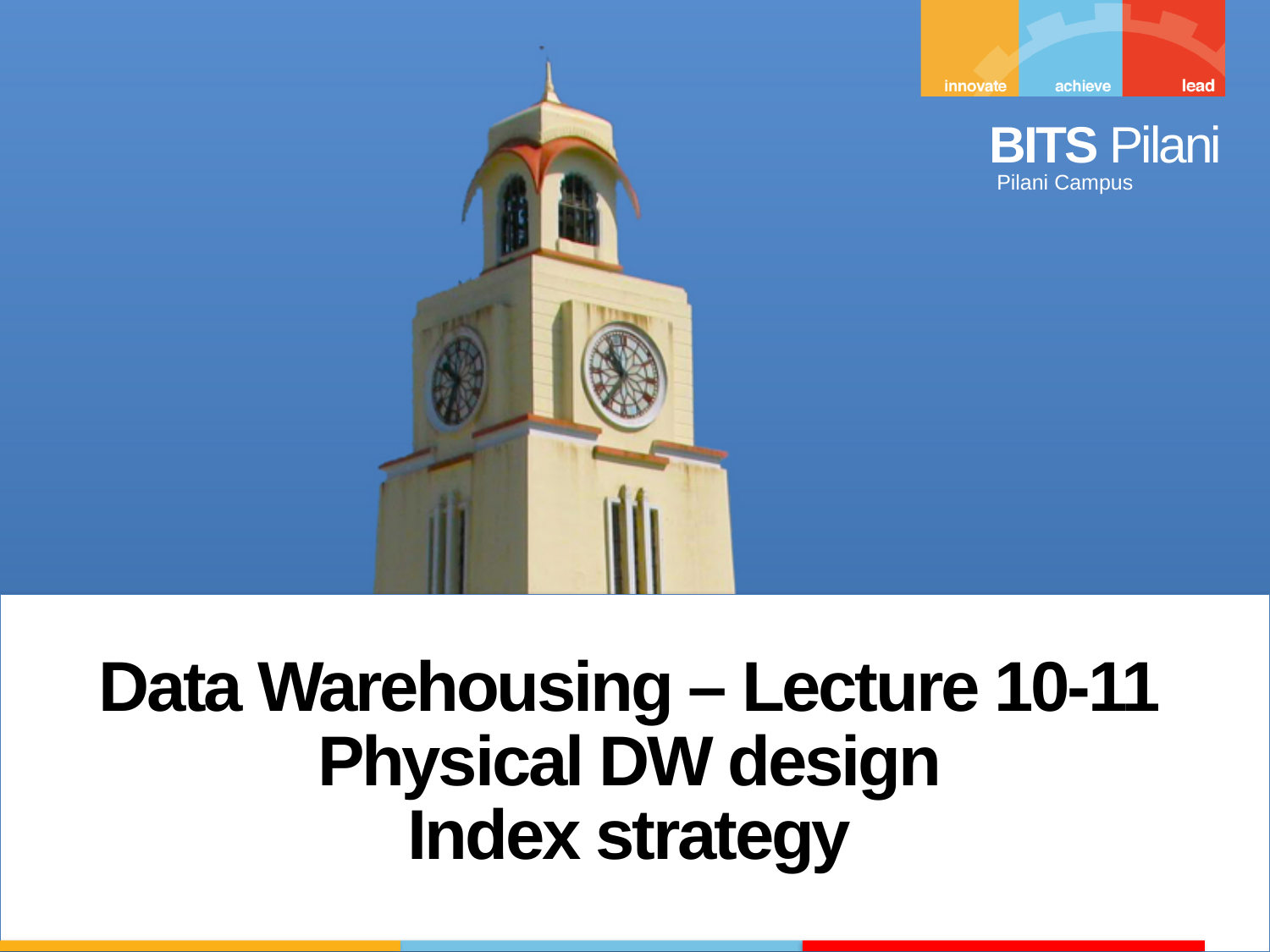

Data Warehousing – Lecture 10-11
Physical DW design
Index strategy